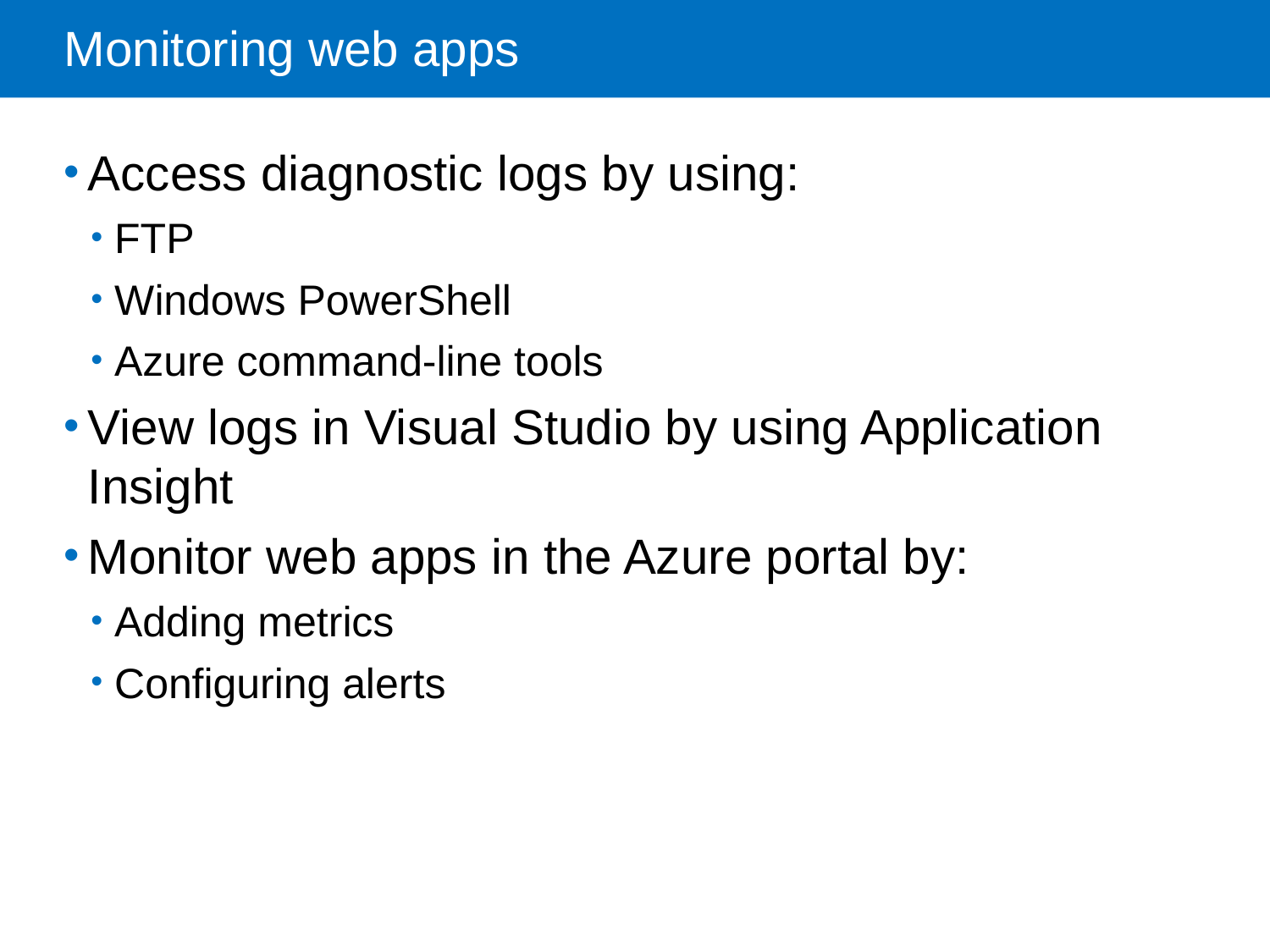

# Monitoring web apps
Access diagnostic logs by using:
FTP
Windows PowerShell
Azure command-line tools
View logs in Visual Studio by using Application Insight
Monitor web apps in the Azure portal by:
Adding metrics
Configuring alerts